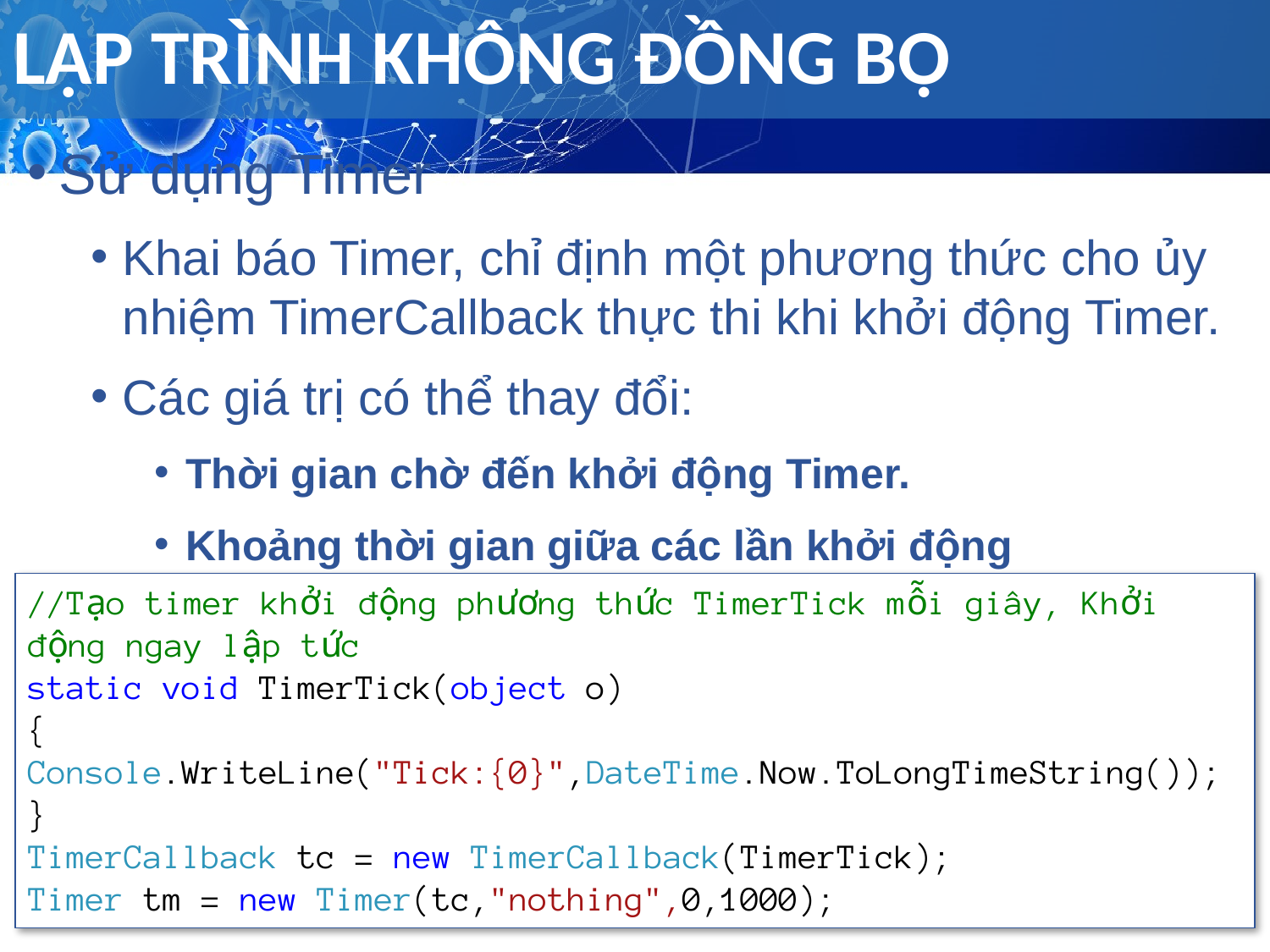

# LẬP TRÌNH KHÔNG ĐỒNG BỘ
Sử dụng Timer
Khai báo Timer, chỉ định một phương thức cho ủy nhiệm TimerCallback thực thi khi khởi động Timer.
Các giá trị có thể thay đổi:
Thời gian chờ đến khởi động Timer.
Khoảng thời gian giữa các lần khởi động
//Tạo timer khởi động phương thức TimerTick mỗi giây, Khởi động ngay lập tức
static void TimerTick(object o)
{
Console.WriteLine("Tick:{0}",DateTime.Now.ToLongTimeString());
}
TimerCallback tc = new TimerCallback(TimerTick);
Timer tm = new Timer(tc,"nothing",0,1000);